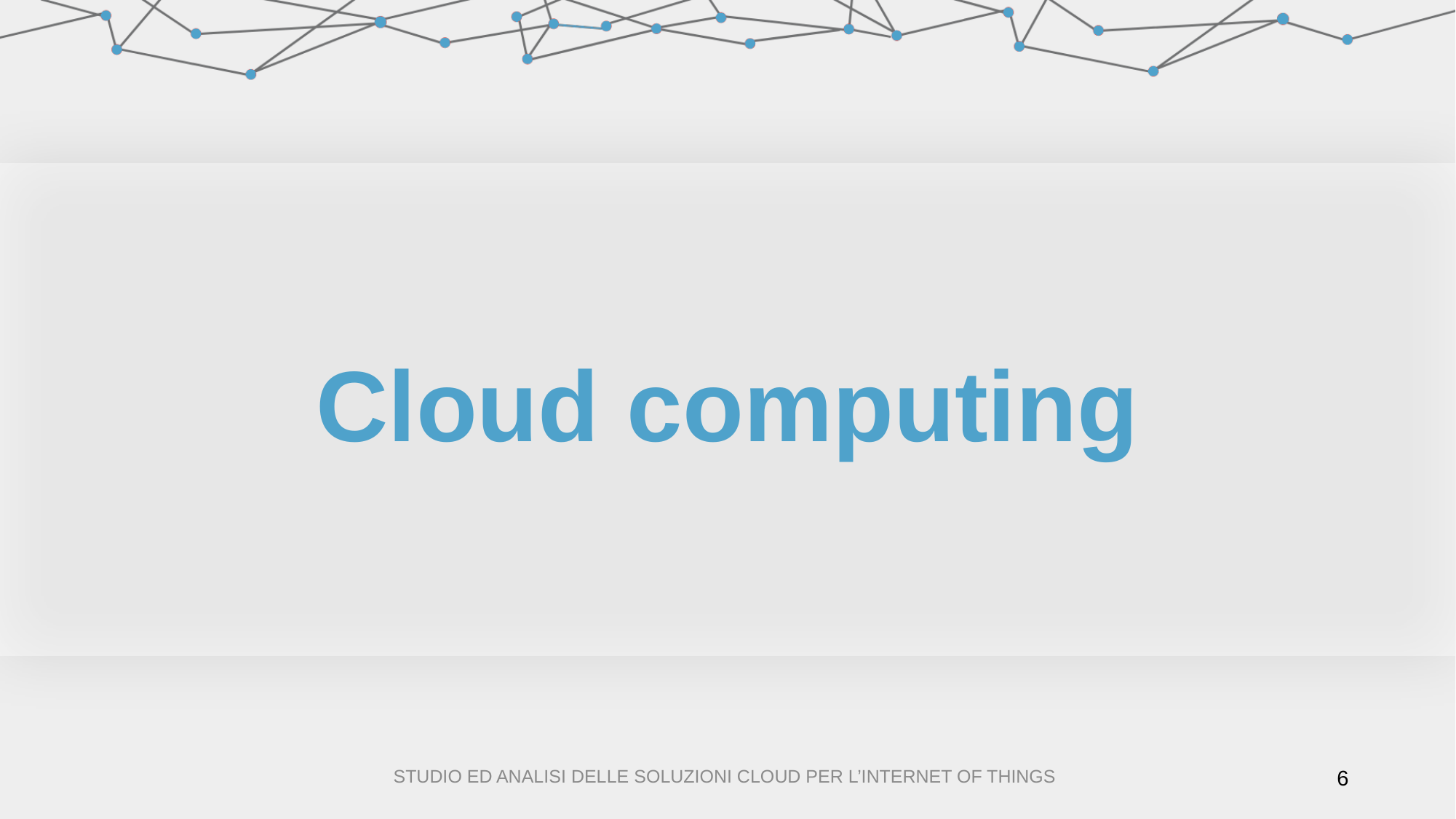

# Cloud computing
STUDIO ED ANALISI DELLE SOLUZIONI CLOUD PER L’INTERNET OF THINGS
6